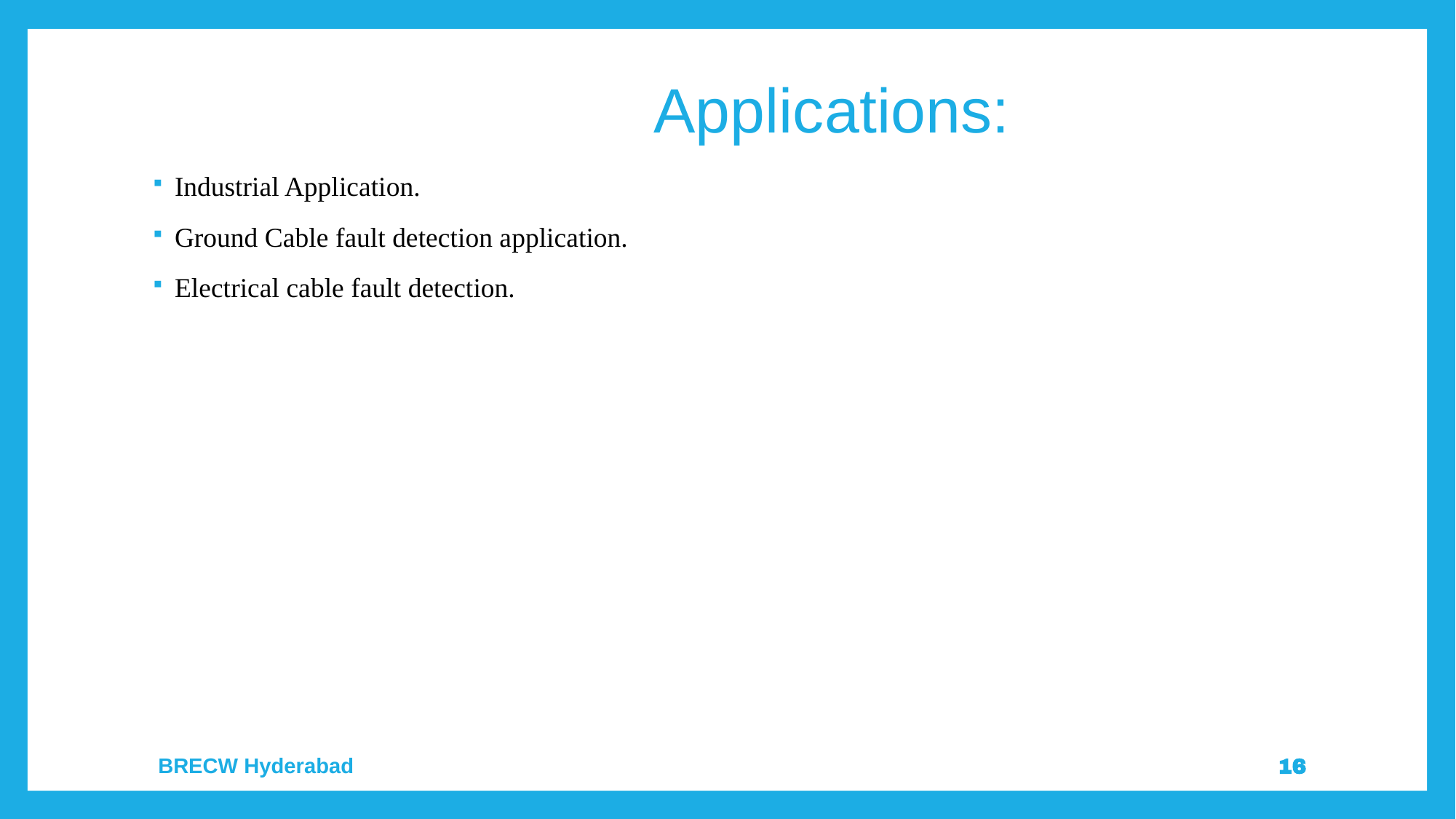

# Applications:
Industrial Application.
Ground Cable fault detection application.
Electrical cable fault detection.
BRECW Hyderabad
16